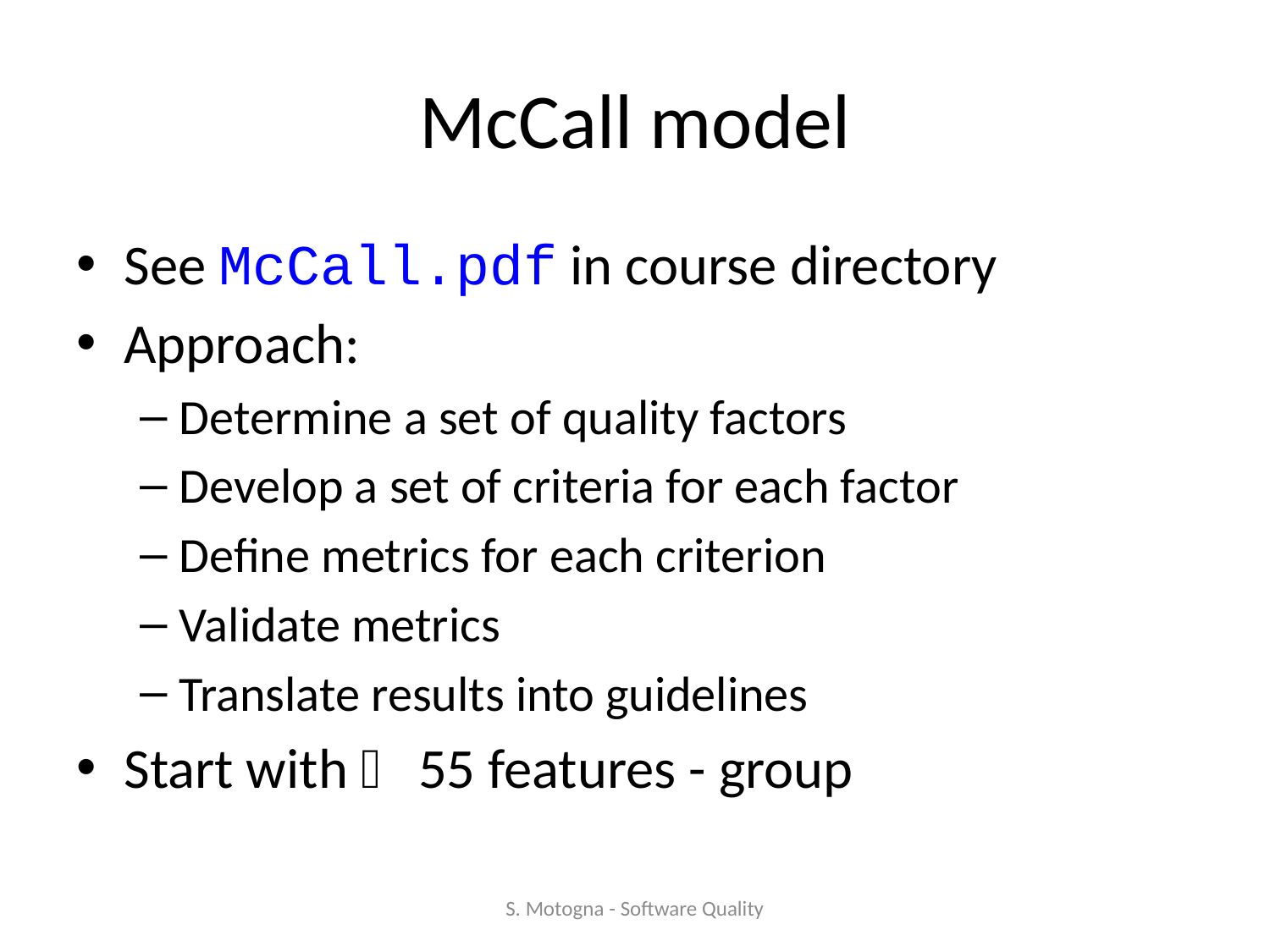

# McCall model
See McCall.pdf in course directory
Approach:
Determine a set of quality factors
Develop a set of criteria for each factor
Define metrics for each criterion
Validate metrics
Translate results into guidelines
Start with ≈ 55 features - group
S. Motogna - Software Quality